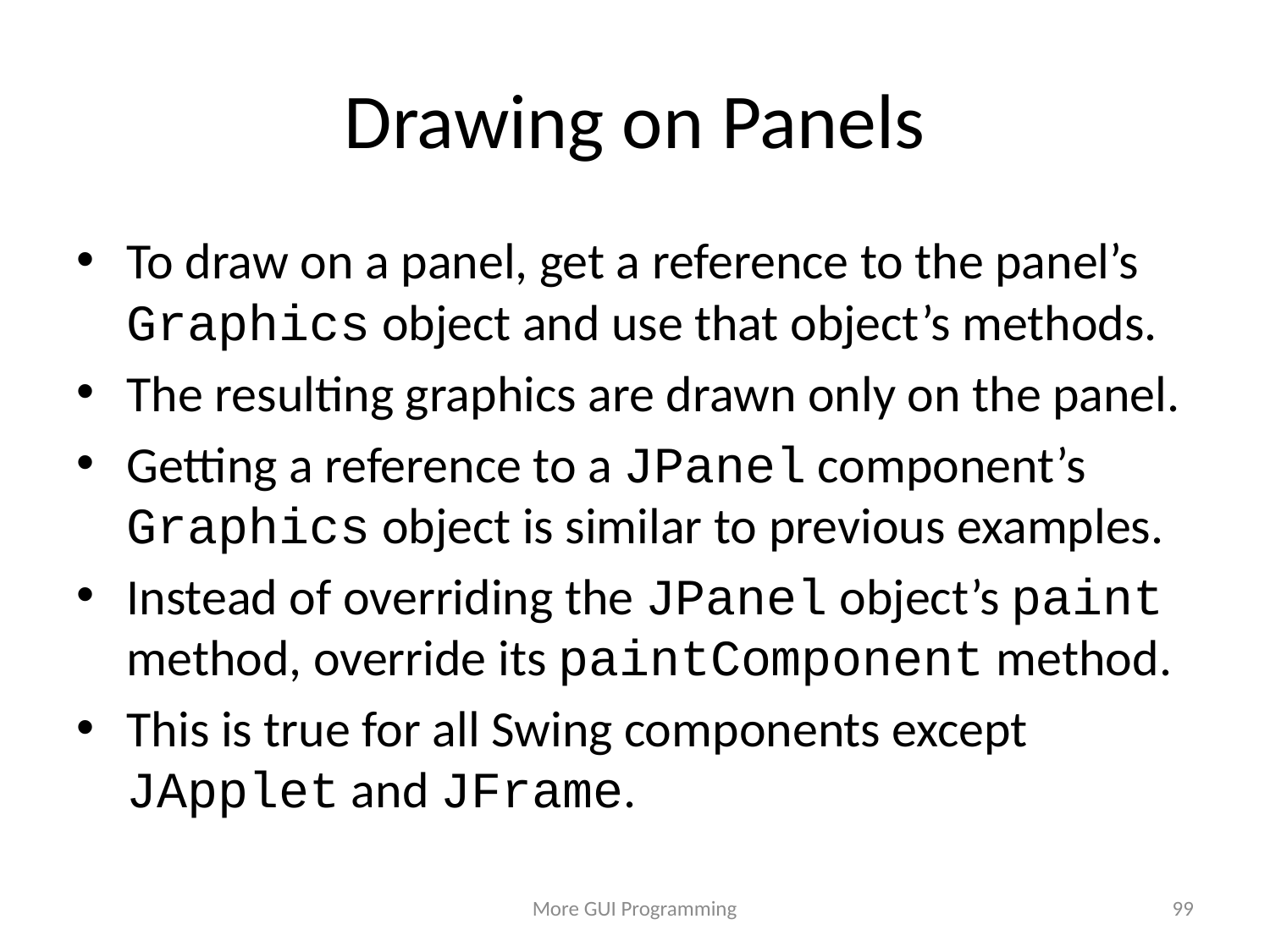

# Drawing on Panels
To draw on a panel, get a reference to the panel’s Graphics object and use that object’s methods.
The resulting graphics are drawn only on the panel.
Getting a reference to a JPanel component’s Graphics object is similar to previous examples.
Instead of overriding the JPanel object’s paint method, override its paintComponent method.
This is true for all Swing components except JApplet and JFrame.

More GUI Programming
99